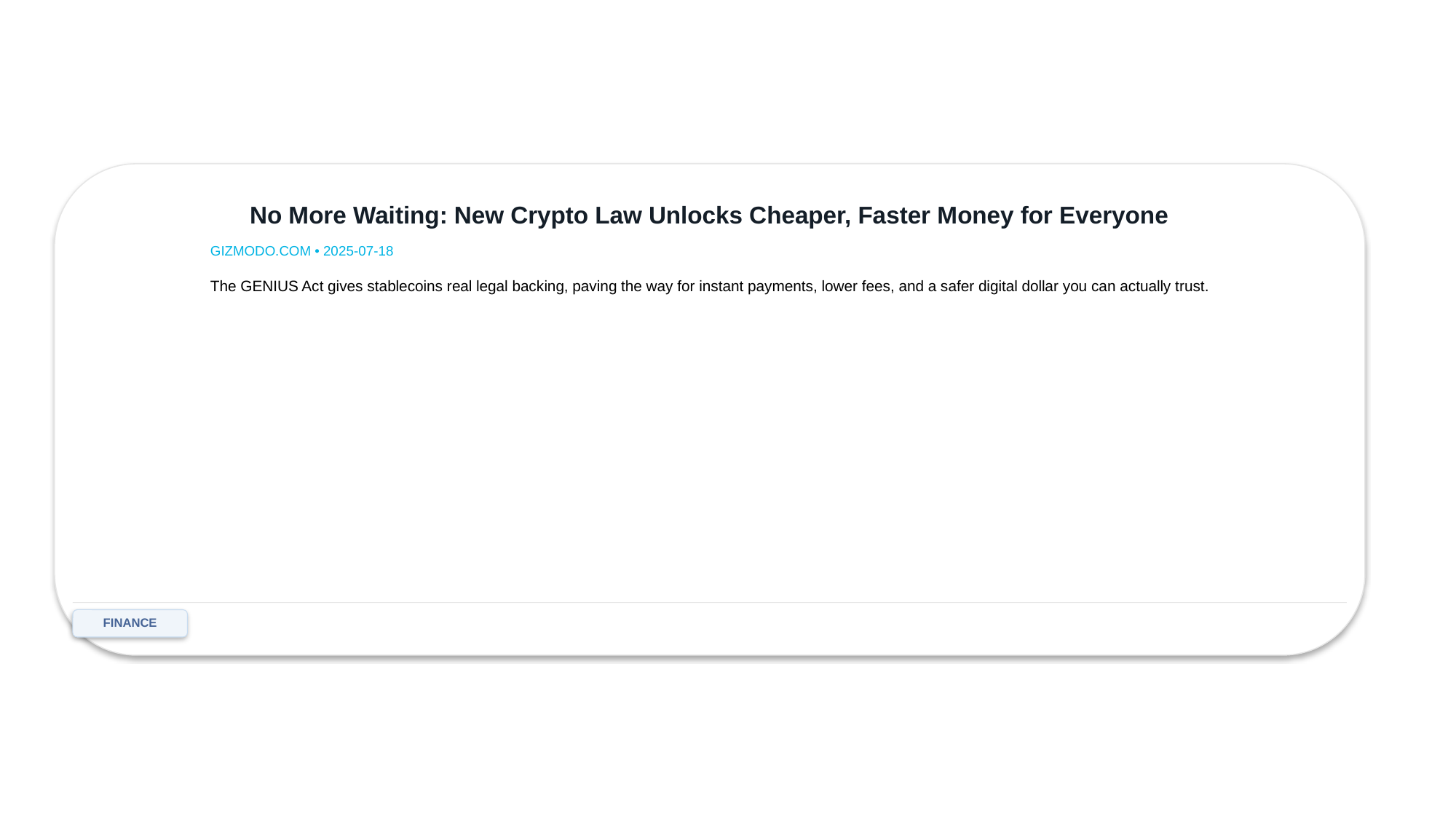

No More Waiting: New Crypto Law Unlocks Cheaper, Faster Money for Everyone
GIZMODO.COM • 2025-07-18
The GENIUS Act gives stablecoins real legal backing, paving the way for instant payments, lower fees, and a safer digital dollar you can actually trust.

FINANCE